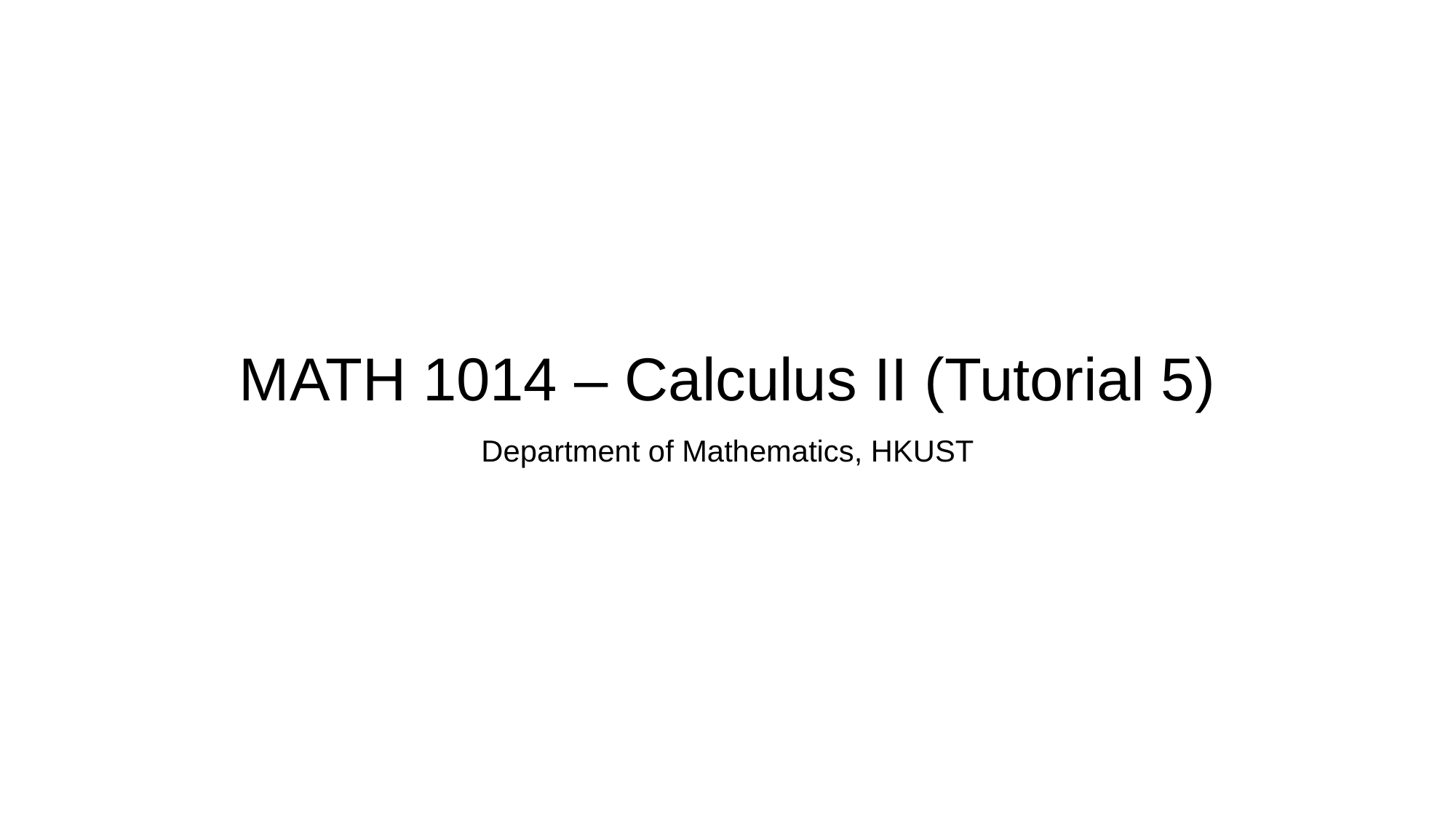

# MATH 1014 – Calculus II (Tutorial 5)
Department of Mathematics, HKUST